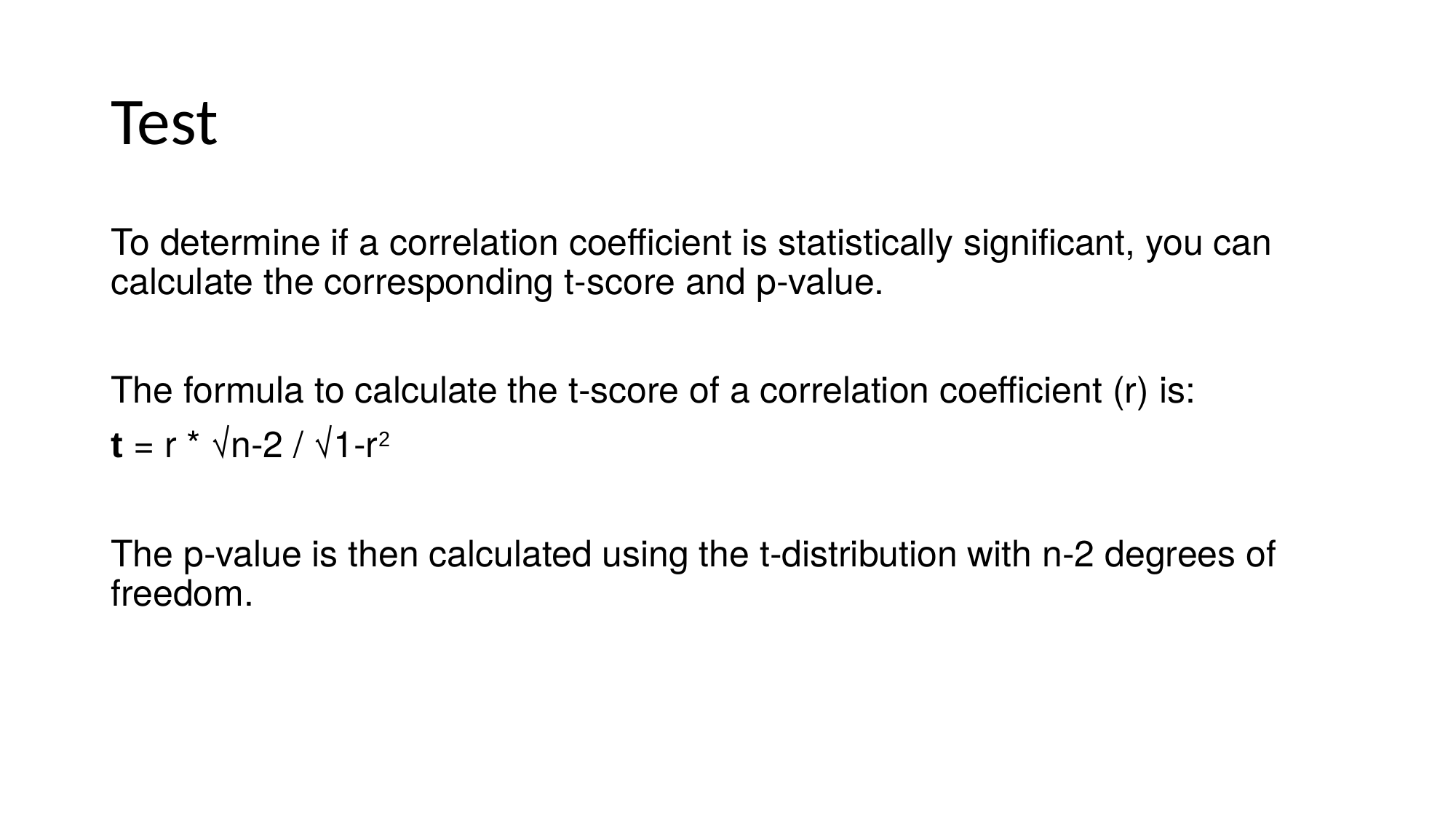

# Test
To determine if a correlation coefficient is statistically significant, you can calculate the corresponding t-score and p-value.

The formula to calculate the t-score of a correlation coefficient (r) is:
t = r * √n-2 / √1-r2

The p-value is then calculated using the t-distribution with n-2 degrees of freedom.